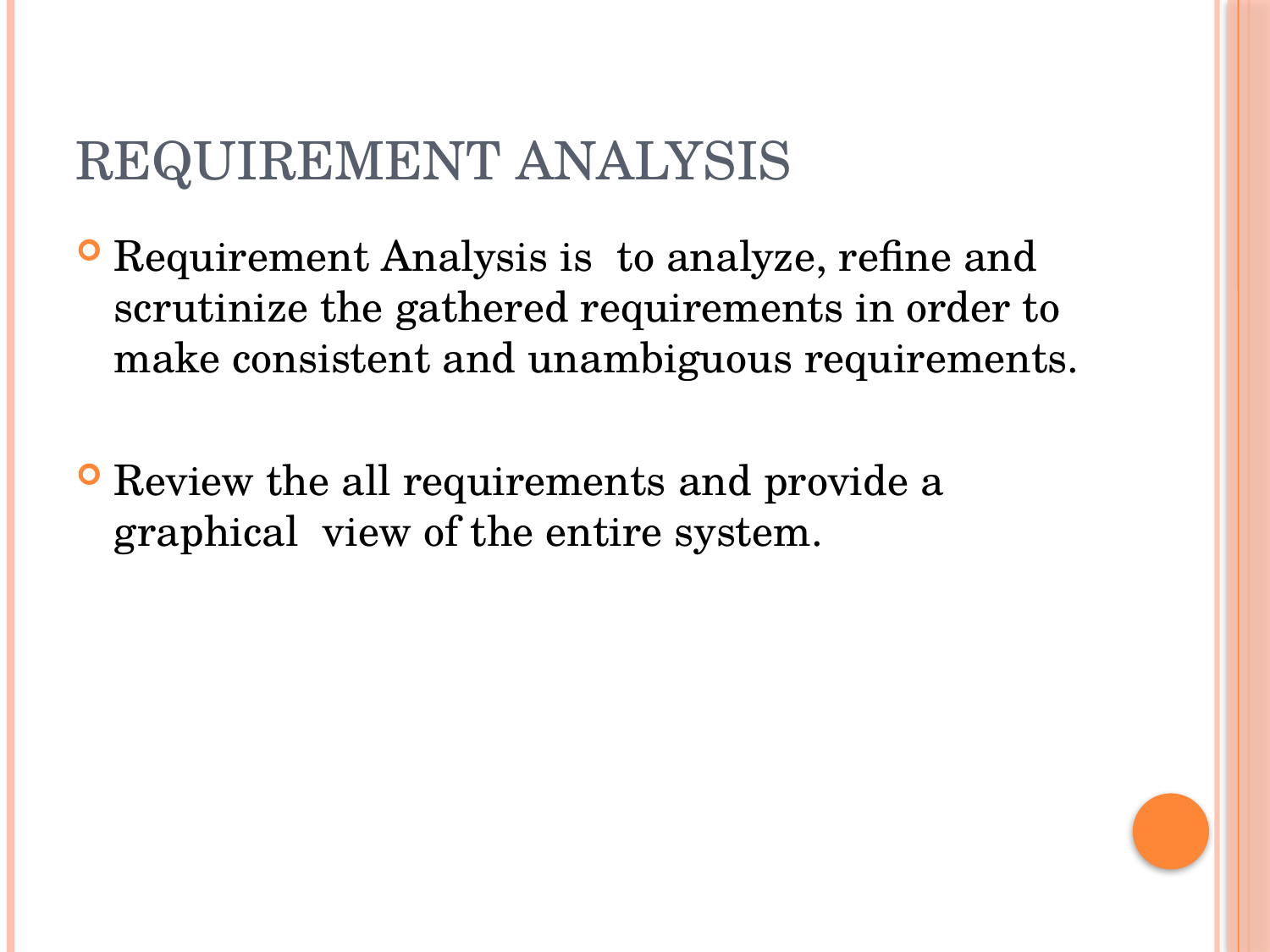

# Requirement Analysis
Requirement Analysis is  to analyze, refine and scrutinize the gathered requirements in order to make consistent and unambiguous requirements.

Review the all requirements and provide a graphical  view of the entire system.